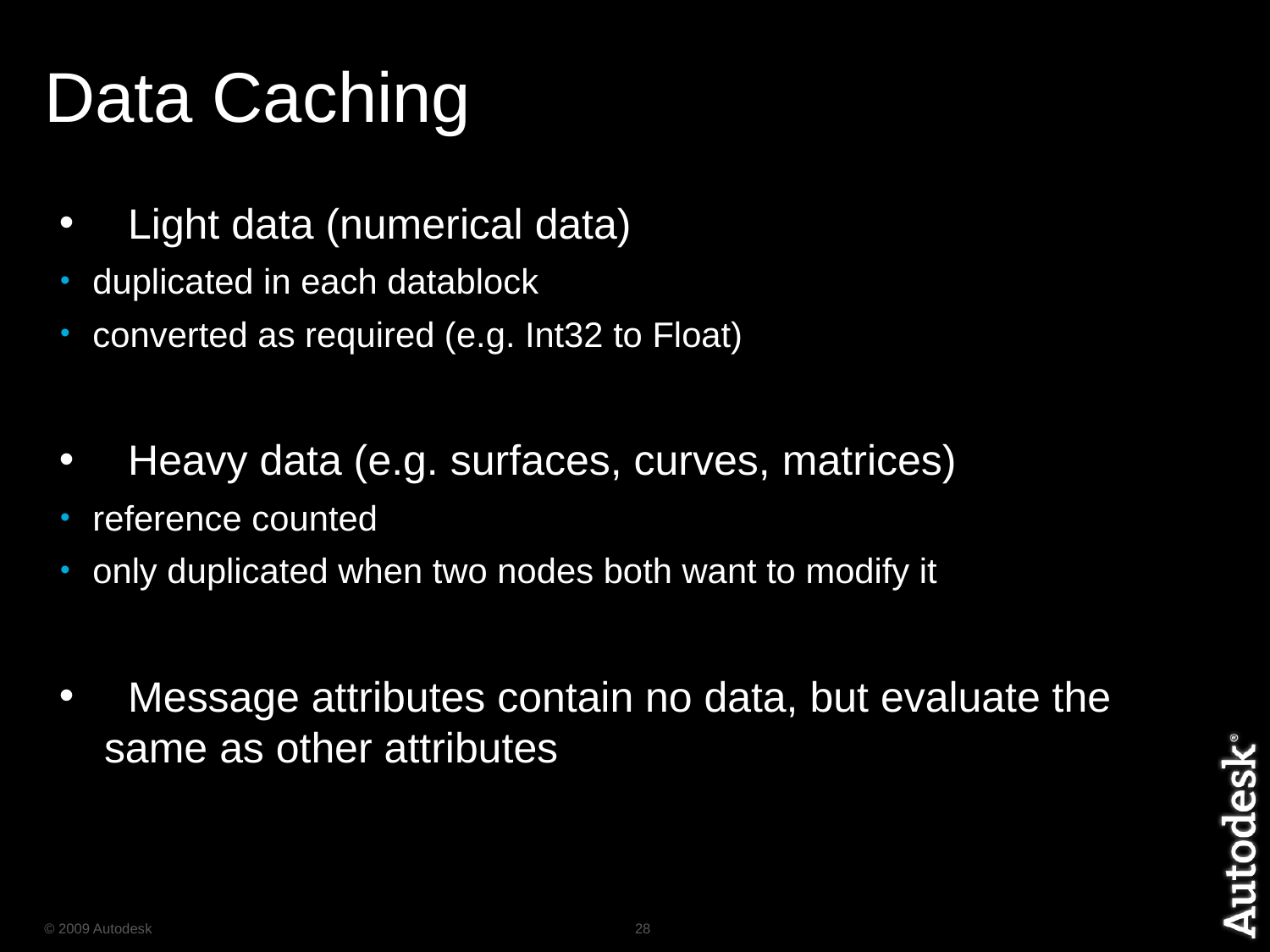

# Data Caching
  Light data (numerical data)
duplicated in each datablock
converted as required (e.g. Int32 to Float)

  Heavy data (e.g. surfaces, curves, matrices)
reference counted
only duplicated when two nodes both want to modify it

  Message attributes contain no data, but evaluate the same as other attributes